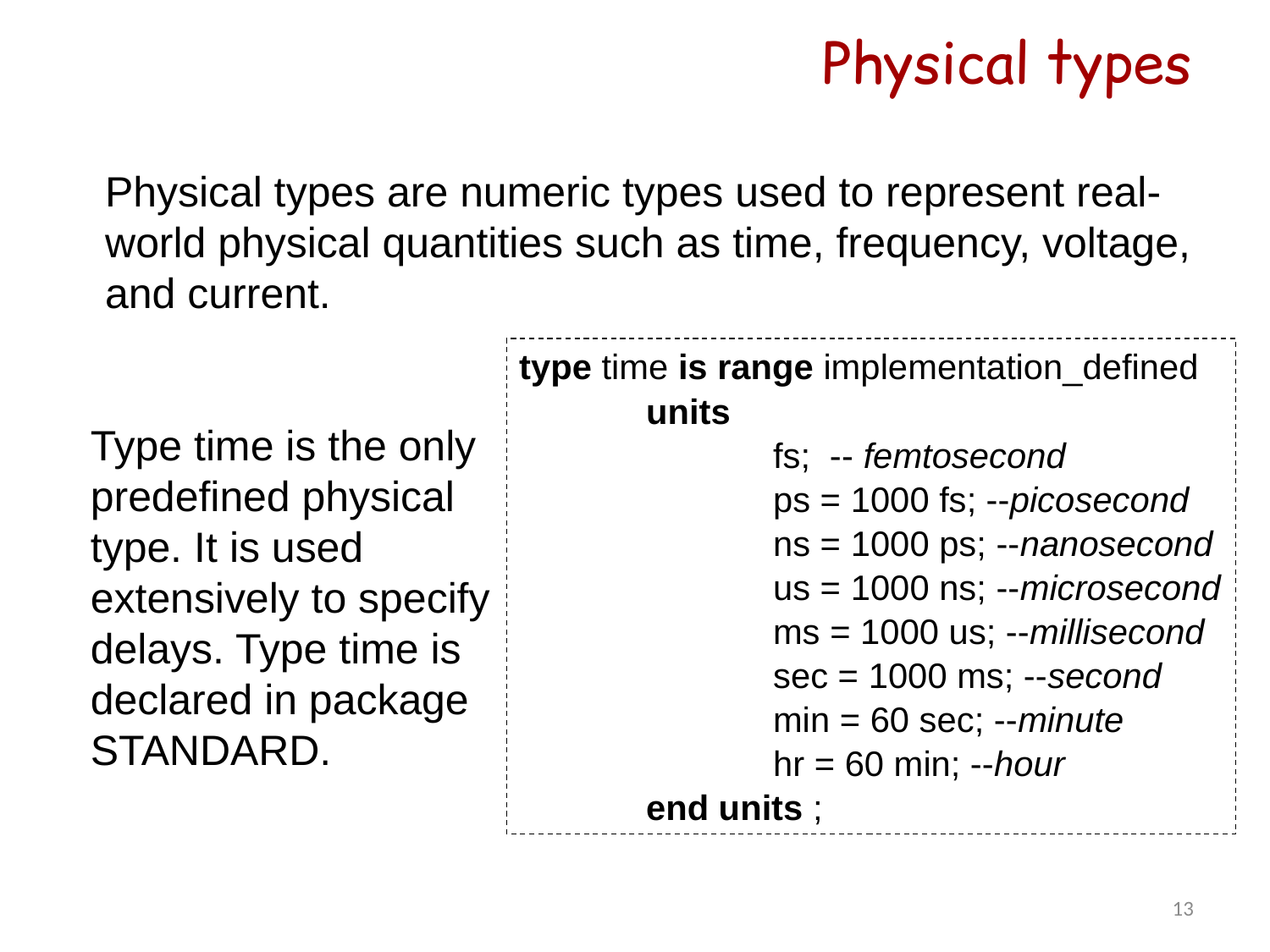

# Physical types
Physical types are numeric types used to represent real-world physical quantities such as time, frequency, voltage, and current.
type time is range implementation_defined
	units
		fs;  -- femtosecond
		ps = 1000 fs; --picosecond
		ns = 1000 ps; --nanosecond
		us = 1000 ns; --microsecond
		ms = 1000 us; --millisecond
		sec = 1000 ms; --second
		min = 60 sec; --minute
		hr = 60 min; --hour
	end units ;
Type time is the only predefined physical type. It is used extensively to specify delays. Type time is declared in package STANDARD.
13